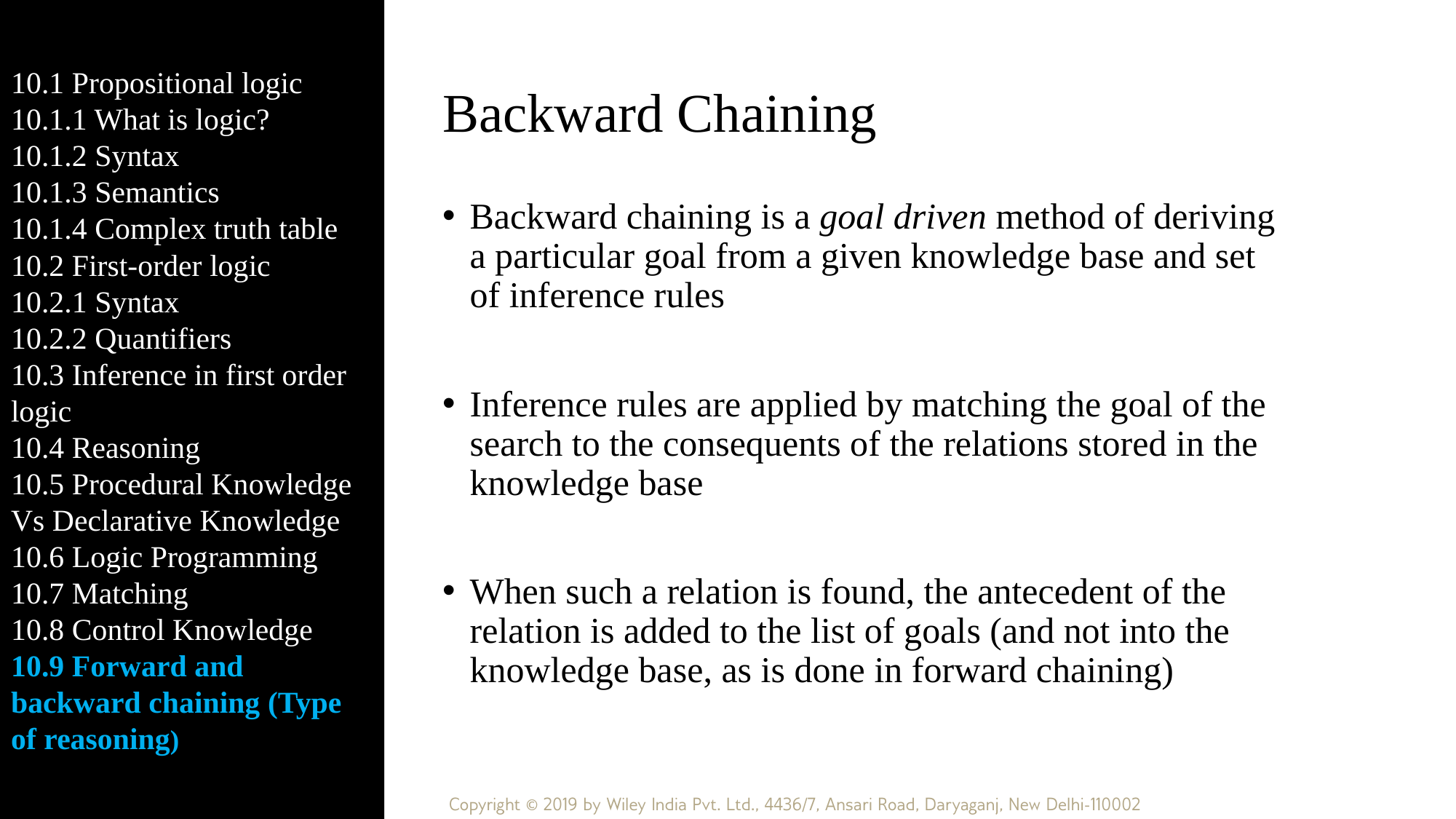

10.1 Propositional logic
10.1.1 What is logic?
10.1.2 Syntax
10.1.3 Semantics
10.1.4 Complex truth table
10.2 First-order logic
10.2.1 Syntax
10.2.2 Quantifiers
10.3 Inference in first order logic
10.4 Reasoning
10.5 Procedural Knowledge Vs Declarative Knowledge
10.6 Logic Programming
10.7 Matching
10.8 Control Knowledge
10.9 Forward and backward chaining (Type of reasoning)
# Backward Chaining
Backward chaining is a goal driven method of deriving a particular goal from a given knowledge base and set of inference rules

Inference rules are applied by matching the goal of the search to the consequents of the relations stored in the knowledge base

When such a relation is found, the antecedent of the relation is added to the list of goals (and not into the knowledge base, as is done in forward chaining)
Copyright © 2019 by Wiley India Pvt. Ltd., 4436/7, Ansari Road, Daryaganj, New Delhi-110002